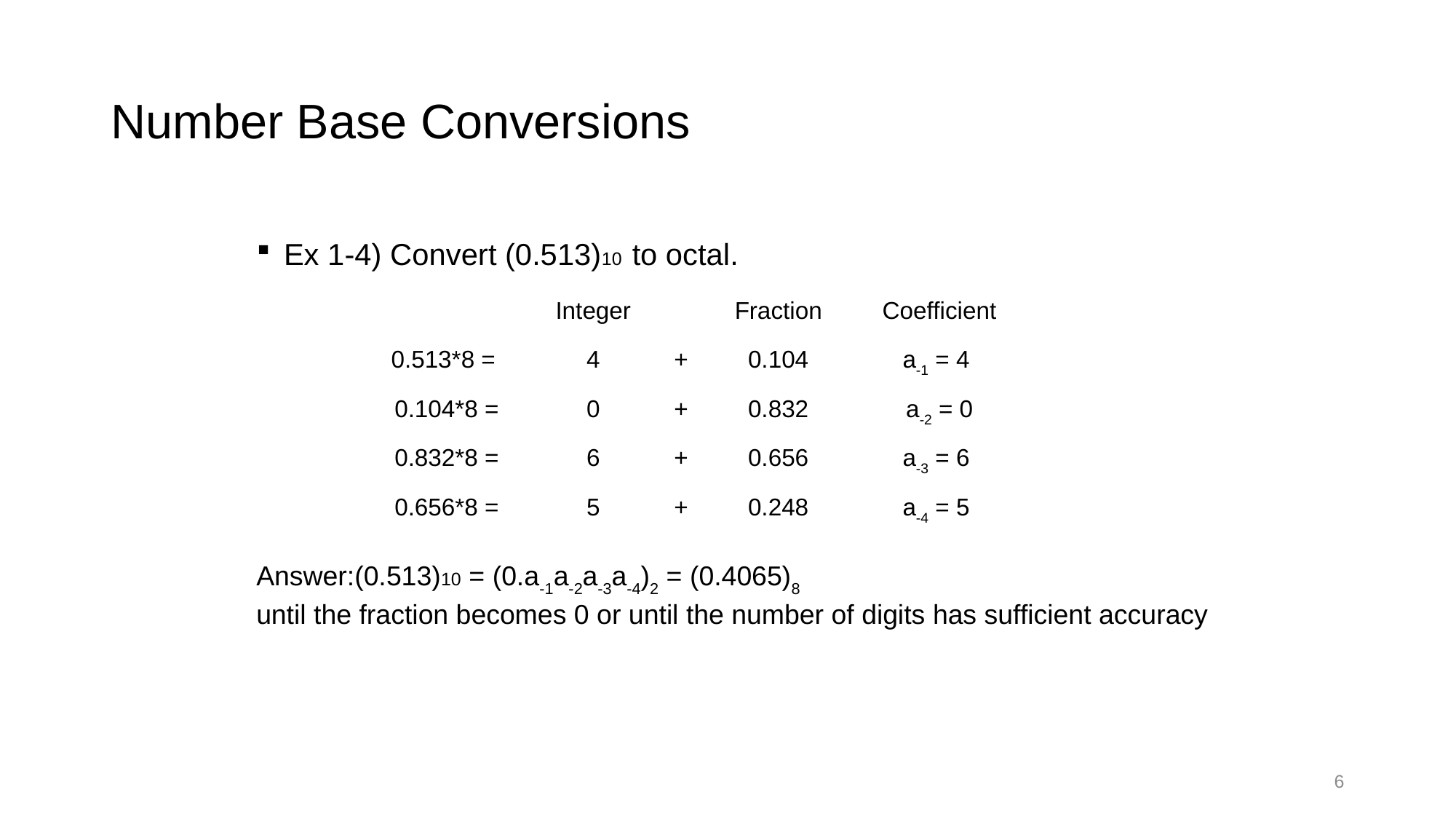

# Number Base Conversions

Ex 1-4) Convert (0.513)10  to octal.
|  | Integer |  | Fraction | Coefficient |
| --- | --- | --- | --- | --- |
| 0.513\*8 = | 4 | + | 0.104 | a-1 = 4 |
| 0.104\*8 = | 0 | + | 0.832 | a-2 = 0 |
| 0.832\*8 = | 6 | + | 0.656 | a-3 = 6 |
| 0.656\*8 = | 5 | + | 0.248 | a-4 = 5 |
Answer:(0.513)10 = (0.a-1a-2a-3a-4)2 = (0.4065)8
until the fraction becomes 0 or until the number of digits has sufficient accuracy
6